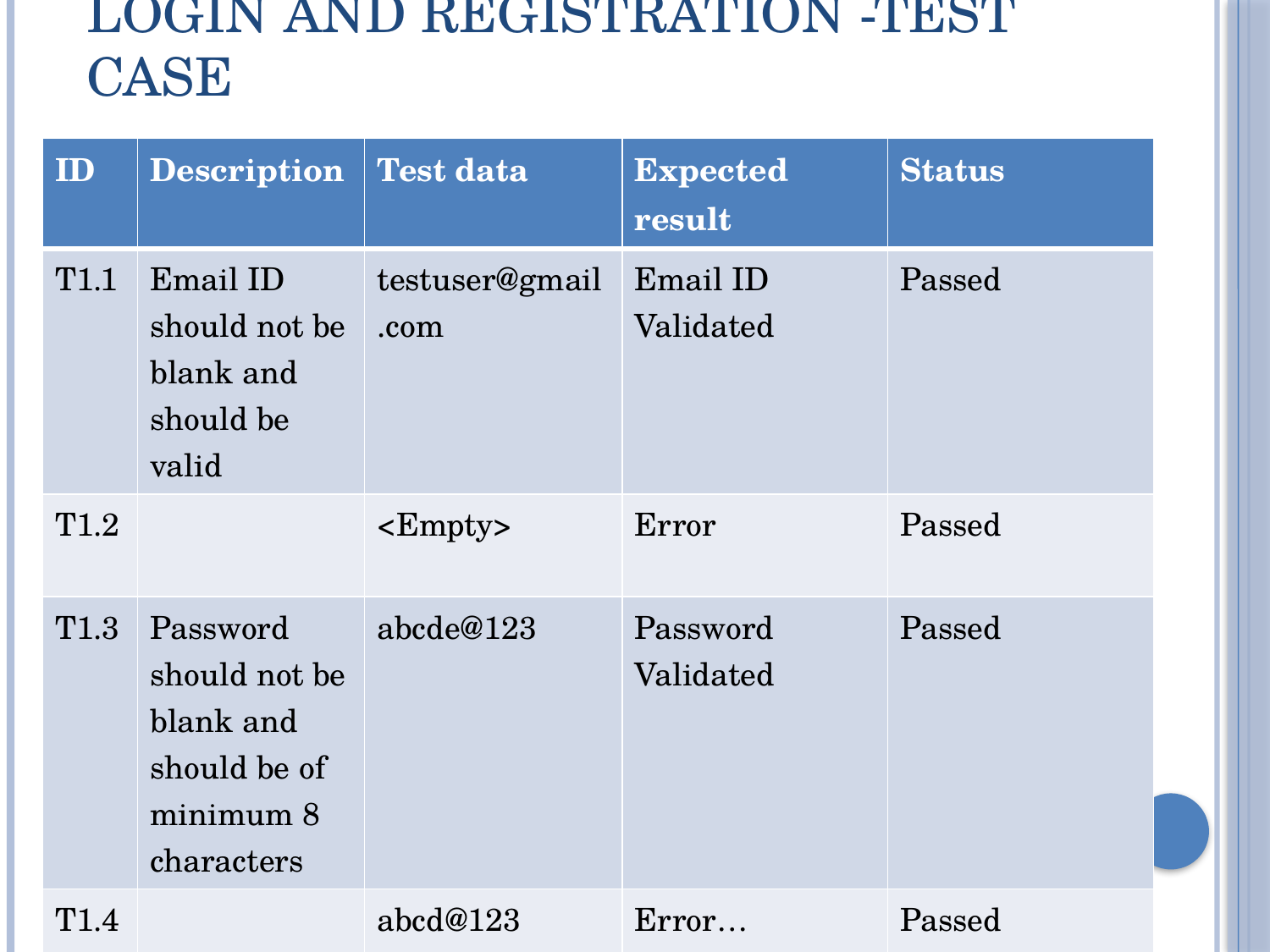

# Login And Registration -Test Case
| ID | Description | Test data | Expected result | Status |
| --- | --- | --- | --- | --- |
| T1.1 | Email ID should not be blank and should be valid | testuser@gmail.com | Email ID Validated | Passed |
| T1.2 |  | <Empty> | Error | Passed |
| T1.3 | Password should not be blank and should be of minimum 8 characters | abcde@123 | Password Validated | Passed |
| T1.4 |  | abcd@123 | Error… Password length should be minimum 8 characters | Passed |